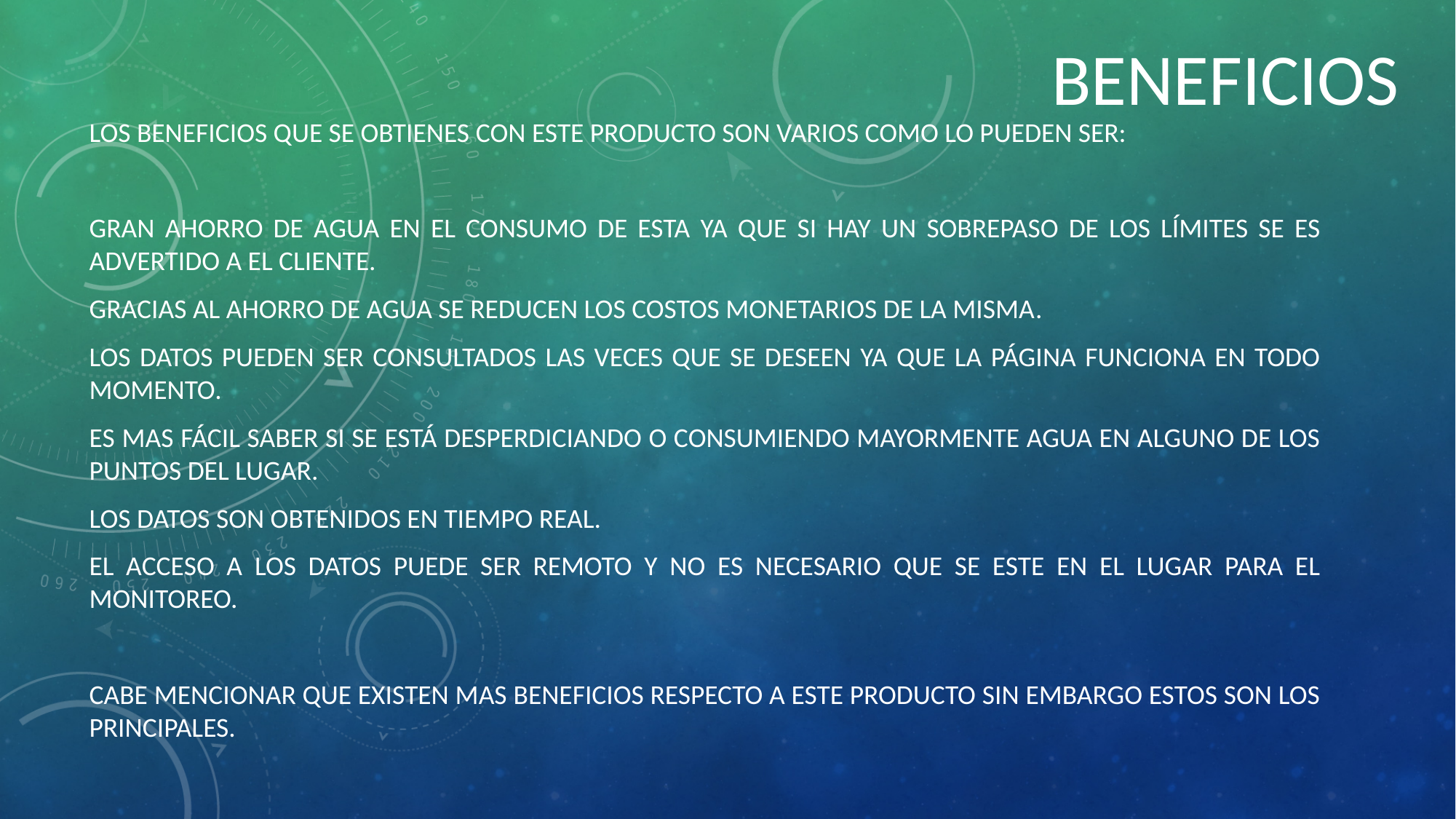

# Beneficios
Los beneficios que se obtienes con este producto son varios como lo pueden ser:

Gran ahorro de agua en el consumo de esta ya que si hay un sobrepaso de los límites se es advertido a el cliente.
Gracias al ahorro de agua se reducen los costos monetarios de la misma.
Los datos pueden ser consultados las veces que se deseen ya que la página funciona en todo momento.
Es mas fácil saber si se está desperdiciando o consumiendo mayormente agua en alguno de los puntos del lugar.
Los datos son obtenidos en tiempo real.
El acceso a los datos puede ser remoto y no es necesario que se este en el lugar para el monitoreo.

Cabe mencionar que existen mas beneficios respecto a este producto sin embargo estos son los principales.